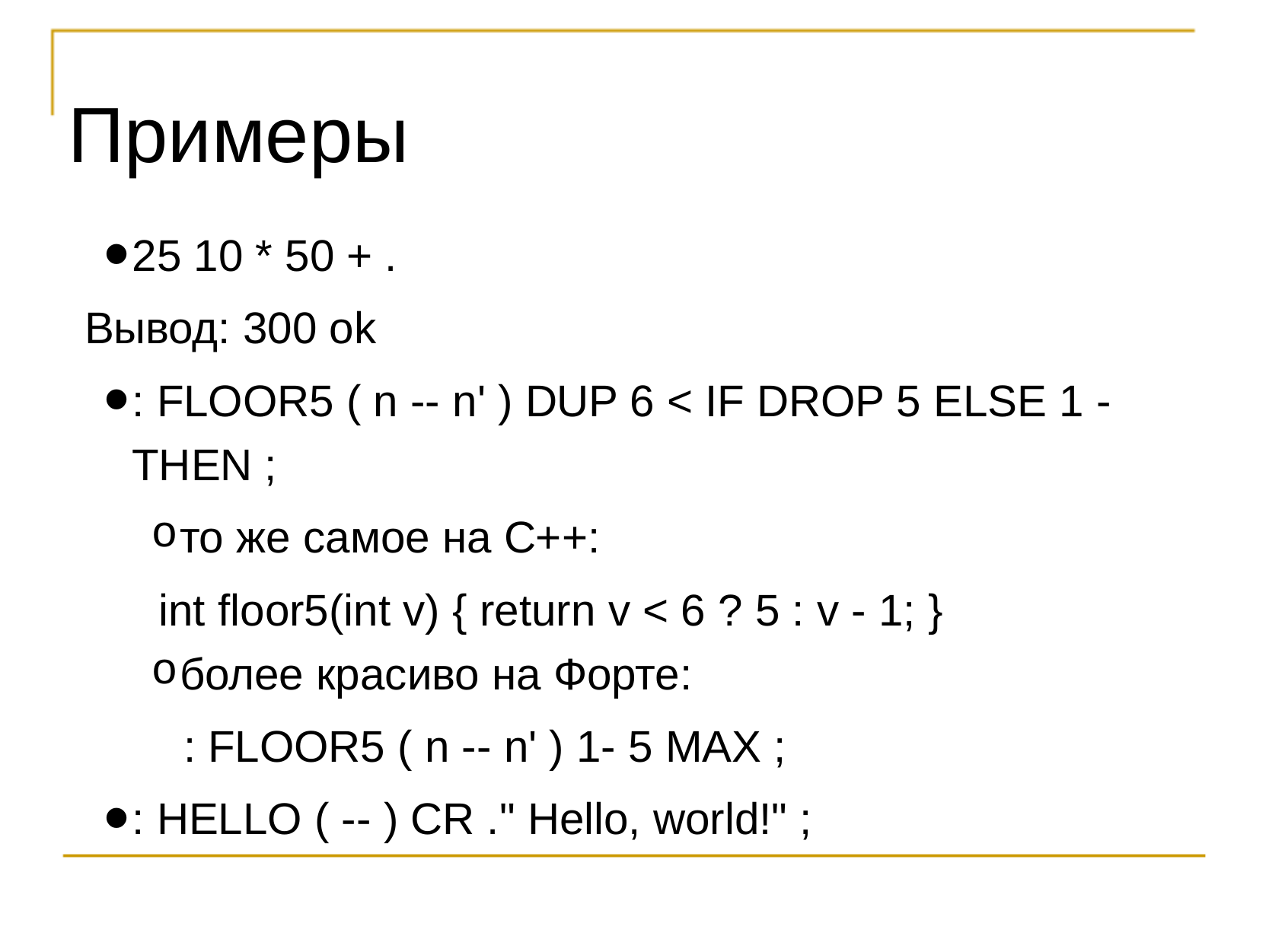

# Примеры
25 10 * 50 + .
Вывод: 300 ok
: FLOOR5 ( n -- n' ) DUP 6 < IF DROP 5 ELSE 1 - THEN ;
то же самое на С++:
      int floor5(int v) { return v < 6 ? 5 : v - 1; }
более красиво на Форте:
        : FLOOR5 ( n -- n' ) 1- 5 MAX ;
: HELLO ( -- ) CR ." Hello, world!" ;